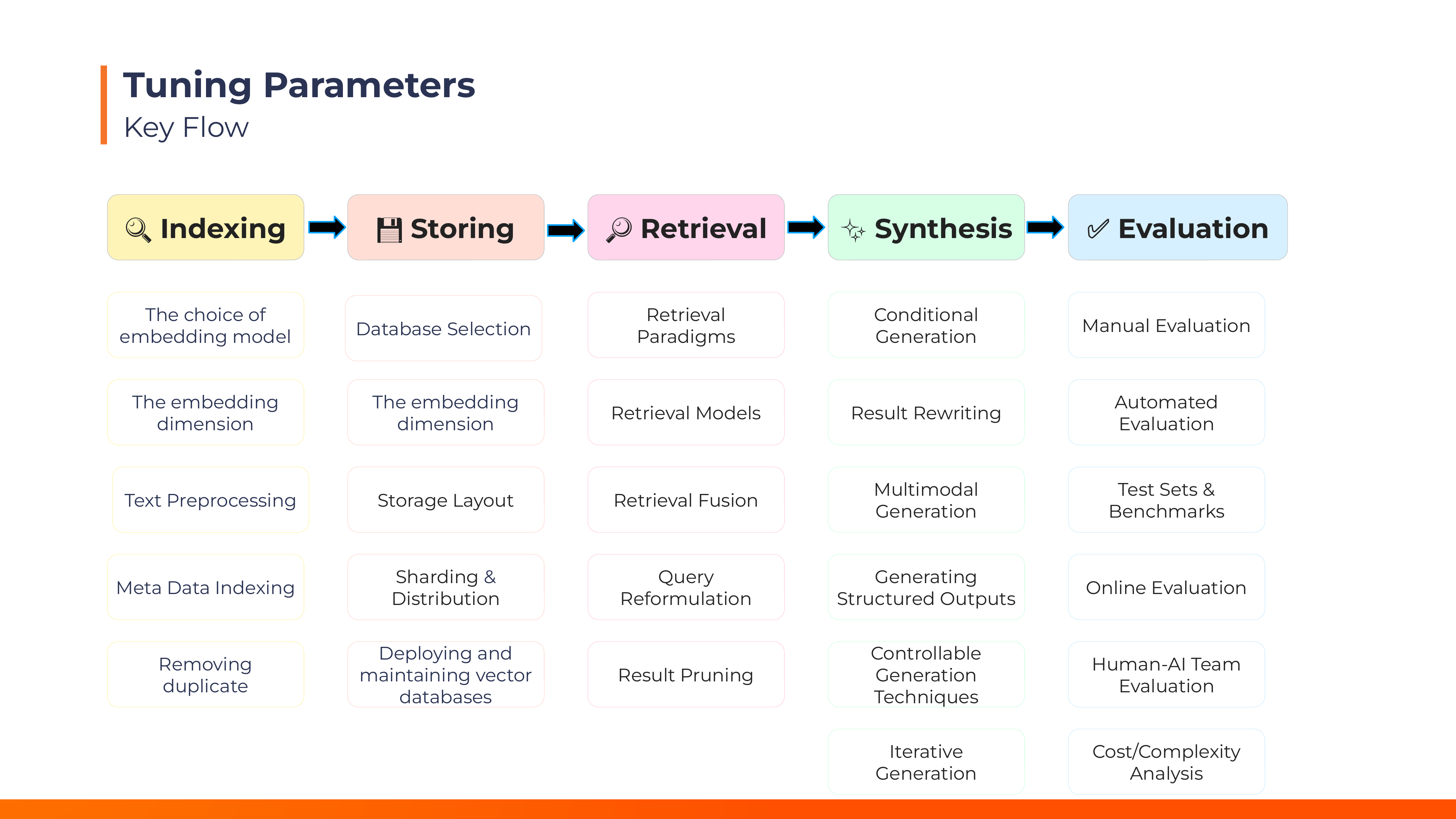

# Tuning Parameters
Key Flow
🔍 Indexing
💾 Storing
🔎 Retrieval
✨ Synthesis
✅ Evaluation

The choice of embedding model
Retrieval Paradigms
Conditional Generation
Manual Evaluation
Database Selection
The embedding dimension
The embedding dimension
Retrieval Models
Result Rewriting
Automated Evaluation
Text Preprocessing
Storage Layout
Retrieval Fusion
Multimodal Generation
Test Sets & Benchmarks
Meta Data Indexing
Sharding & Distribution
Query Reformulation
Generating Structured Outputs
Online Evaluation
Removing duplicate
Deploying and maintaining vector databases
Result Pruning
Controllable Generation Techniques
Human-AI Team Evaluation
Iterative Generation
Cost/Complexity Analysis